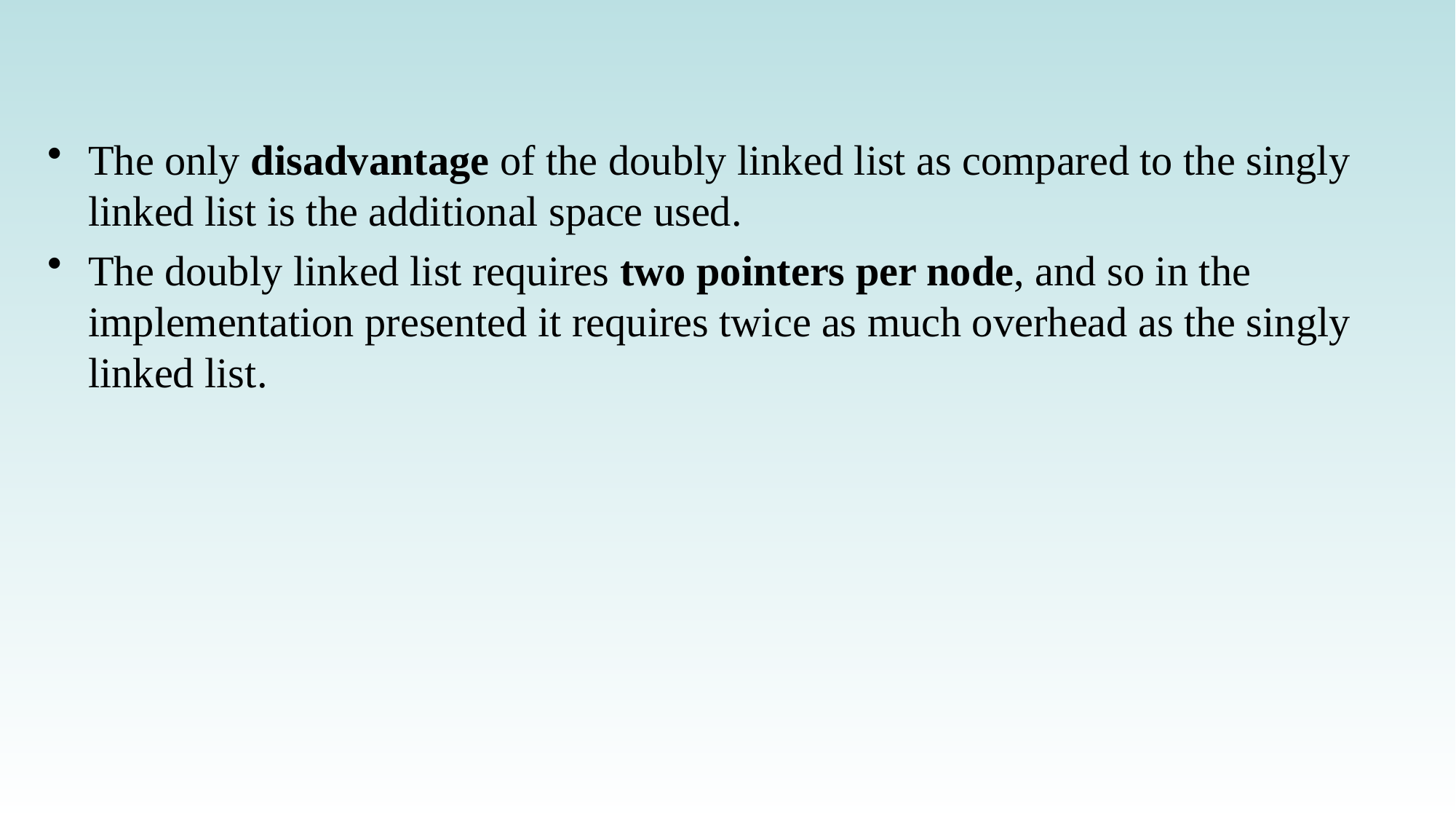

The only disadvantage of the doubly linked list as compared to the singly linked list is the additional space used.
The doubly linked list requires two pointers per node, and so in the implementation presented it requires twice as much overhead as the singly linked list.